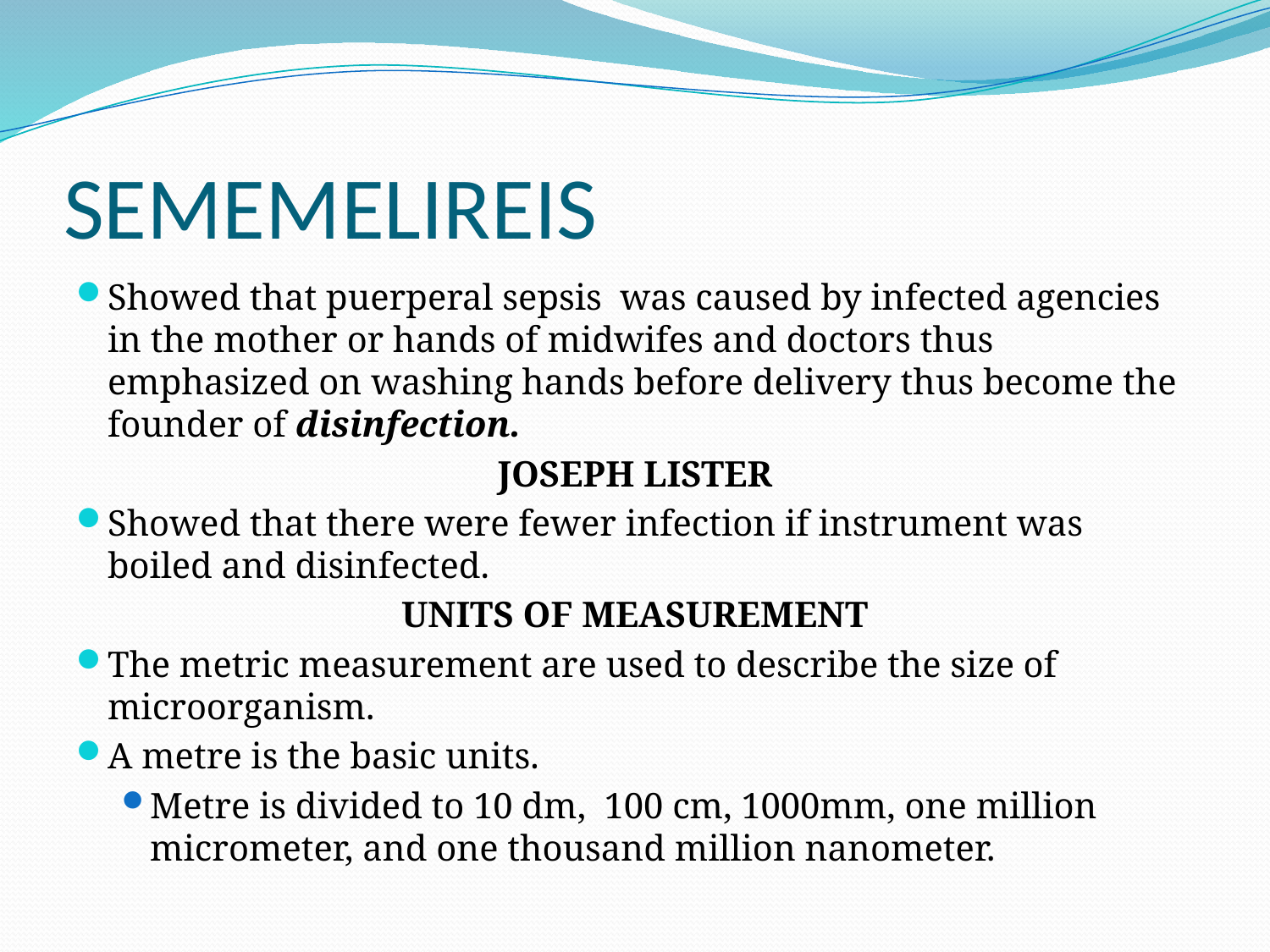

# SEMEMELIREIS
Showed that puerperal sepsis  was caused by infected agencies in the mother or hands of midwifes and doctors thus emphasized on washing hands before delivery thus become the founder of disinfection.
JOSEPH LISTER
Showed that there were fewer infection if instrument was boiled and disinfected.
UNITS OF MEASUREMENT
The metric measurement are used to describe the size of microorganism.
A metre is the basic units.
Metre is divided to 10 dm,  100 cm, 1000mm, one million micrometer, and one thousand million nanometer.